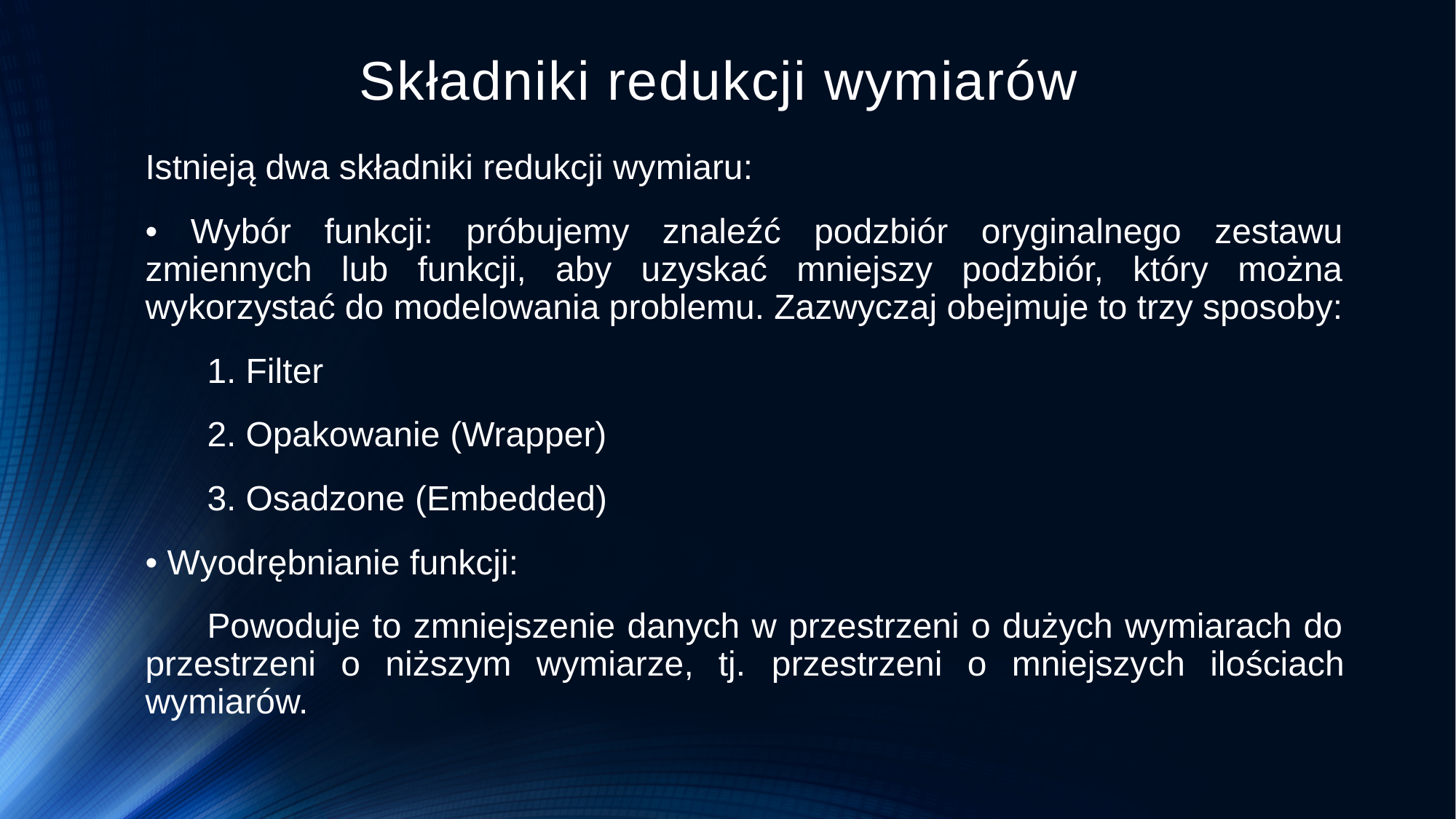

# Składniki redukcji wymiarów
Istnieją dwa składniki redukcji wymiaru:
• Wybór funkcji: próbujemy znaleźć podzbiór oryginalnego zestawu zmiennych lub funkcji, aby uzyskać mniejszy podzbiór, który można wykorzystać do modelowania problemu. Zazwyczaj obejmuje to trzy sposoby:
1. Filter
2. Opakowanie (Wrapper)
3. Osadzone (Embedded)
• Wyodrębnianie funkcji:
Powoduje to zmniejszenie danych w przestrzeni o dużych wymiarach do przestrzeni o niższym wymiarze, tj. przestrzeni o mniejszych ilościach wymiarów.